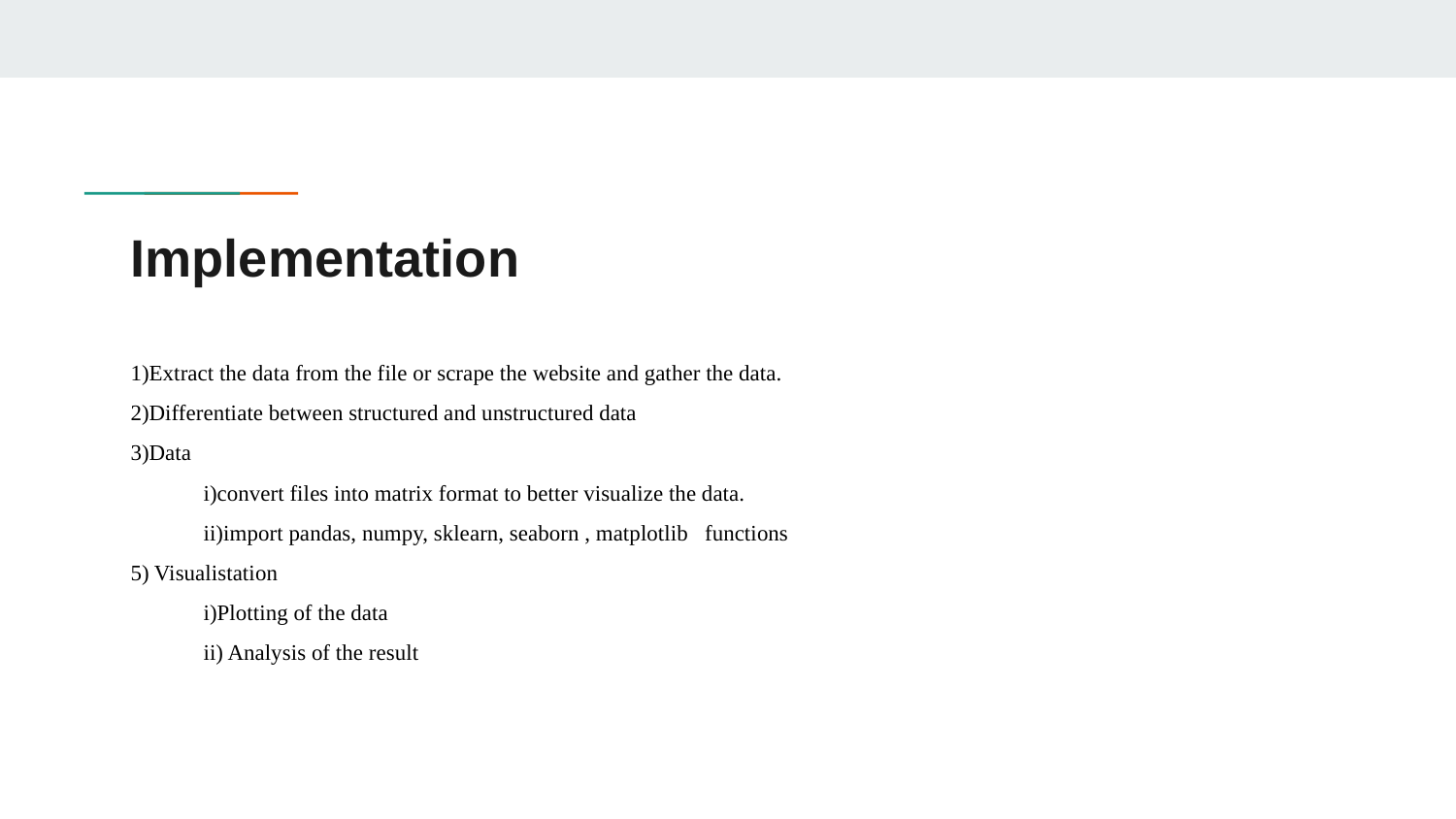

# Implementation
1)Extract the data from the file or scrape the website and gather the data.
2)Differentiate between structured and unstructured data
3)Data
i)convert files into matrix format to better visualize the data.
ii)import pandas, numpy, sklearn, seaborn , matplotlib   functions
5) Visualistation
i)Plotting of the data
ii) Analysis of the result